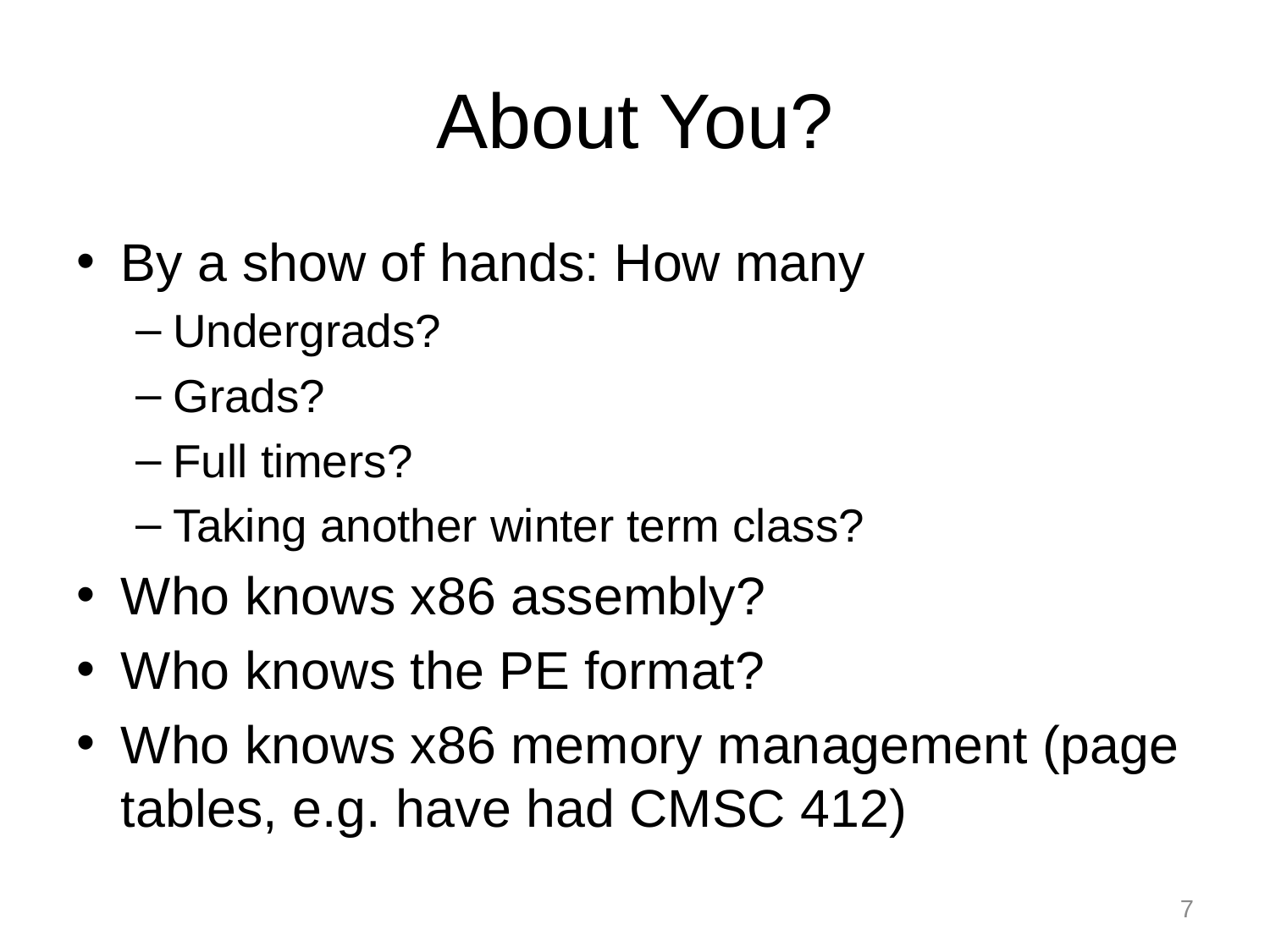

# About You?
By a show of hands: How many
Undergrads?
Grads?
Full timers?
Taking another winter term class?
Who knows x86 assembly?
Who knows the PE format?
Who knows x86 memory management (page tables, e.g. have had CMSC 412)
7